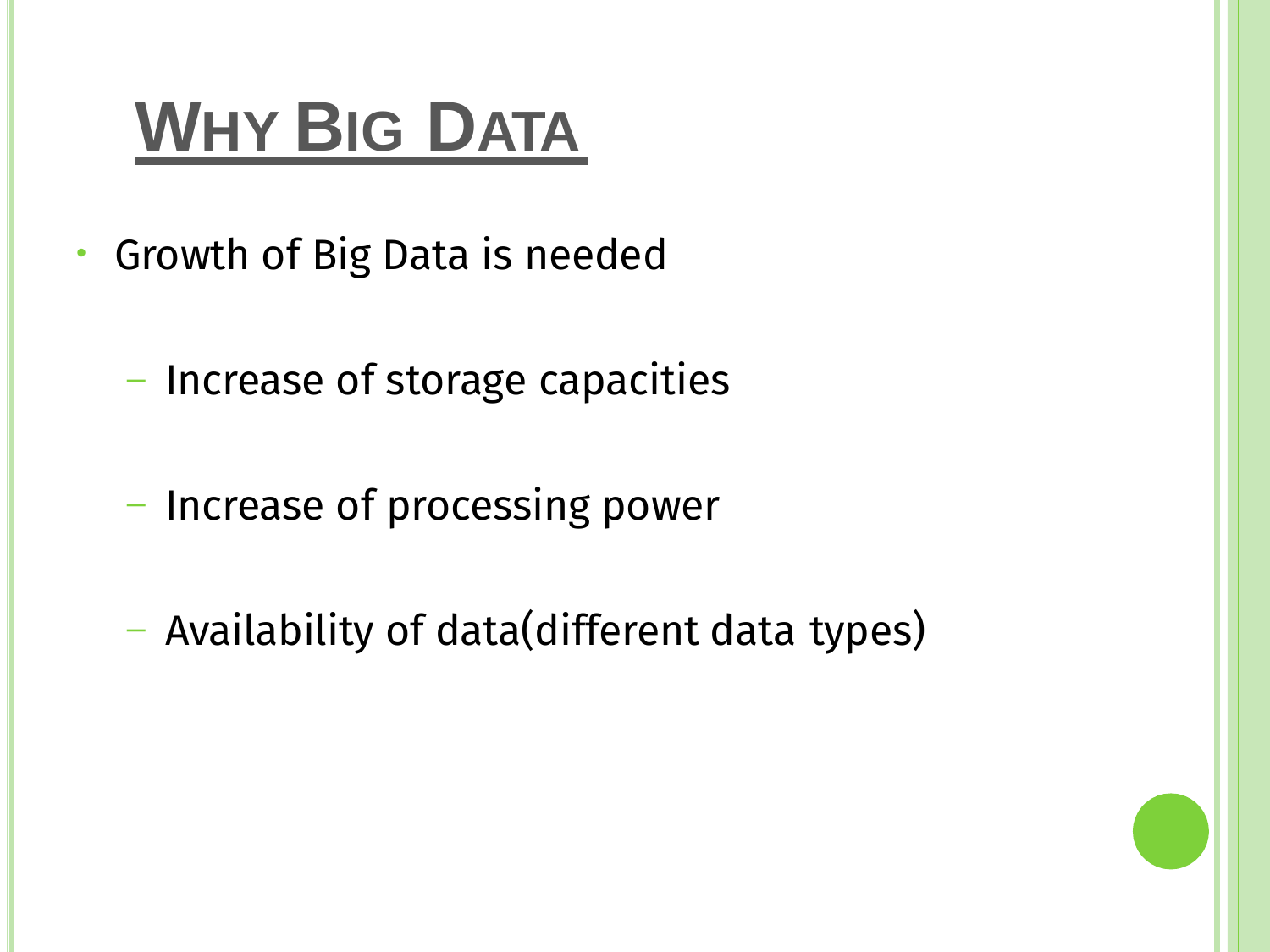

# WHY BIG DATA

Growth of Big Data is needed

Increase of storage capacities

Increase of processing power

Availability of data(different data types)